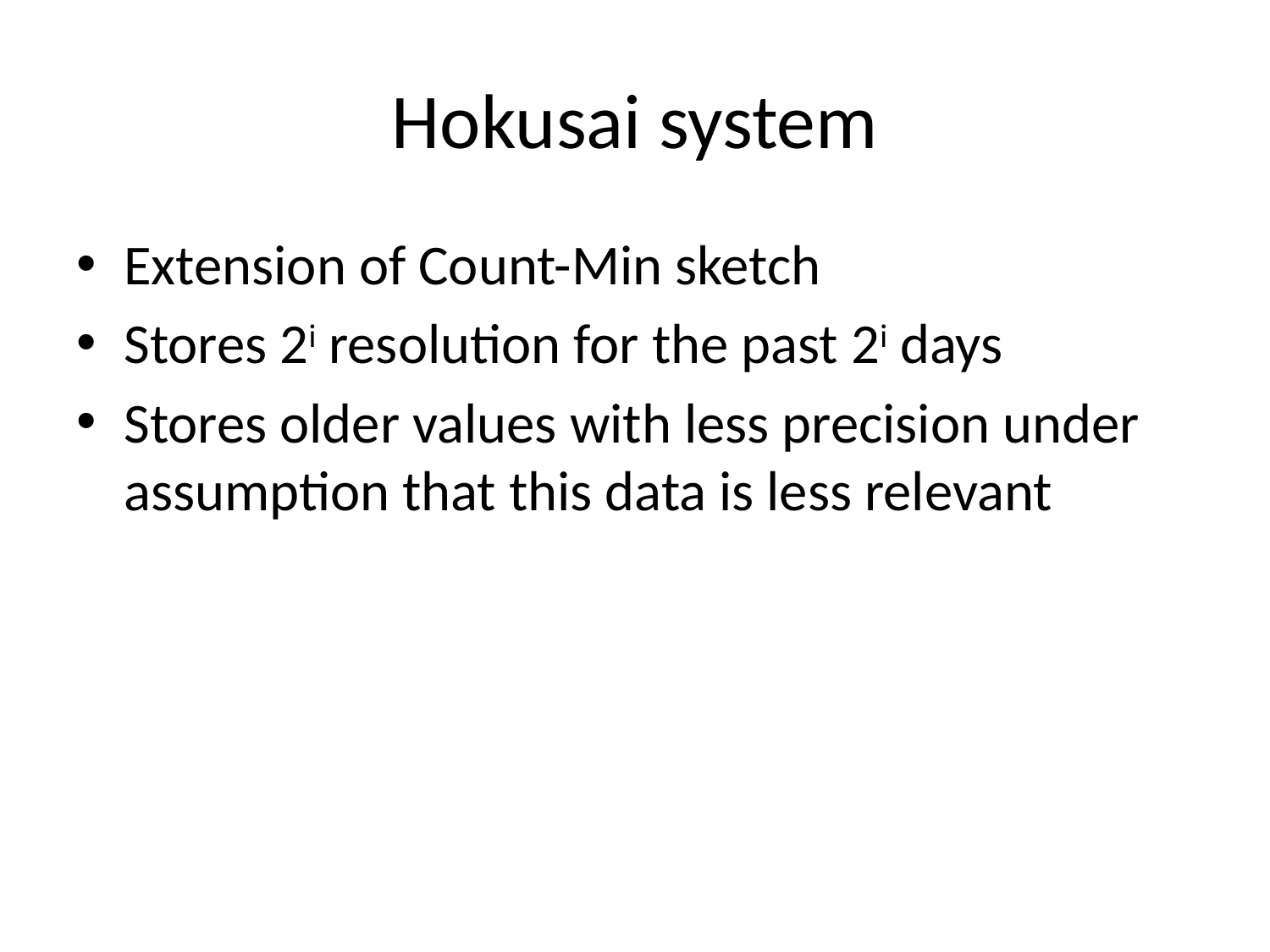

# Hokusai system
Extension of Count-Min sketch
Stores 2i resolution for the past 2i days
Stores older values with less precision under assumption that this data is less relevant